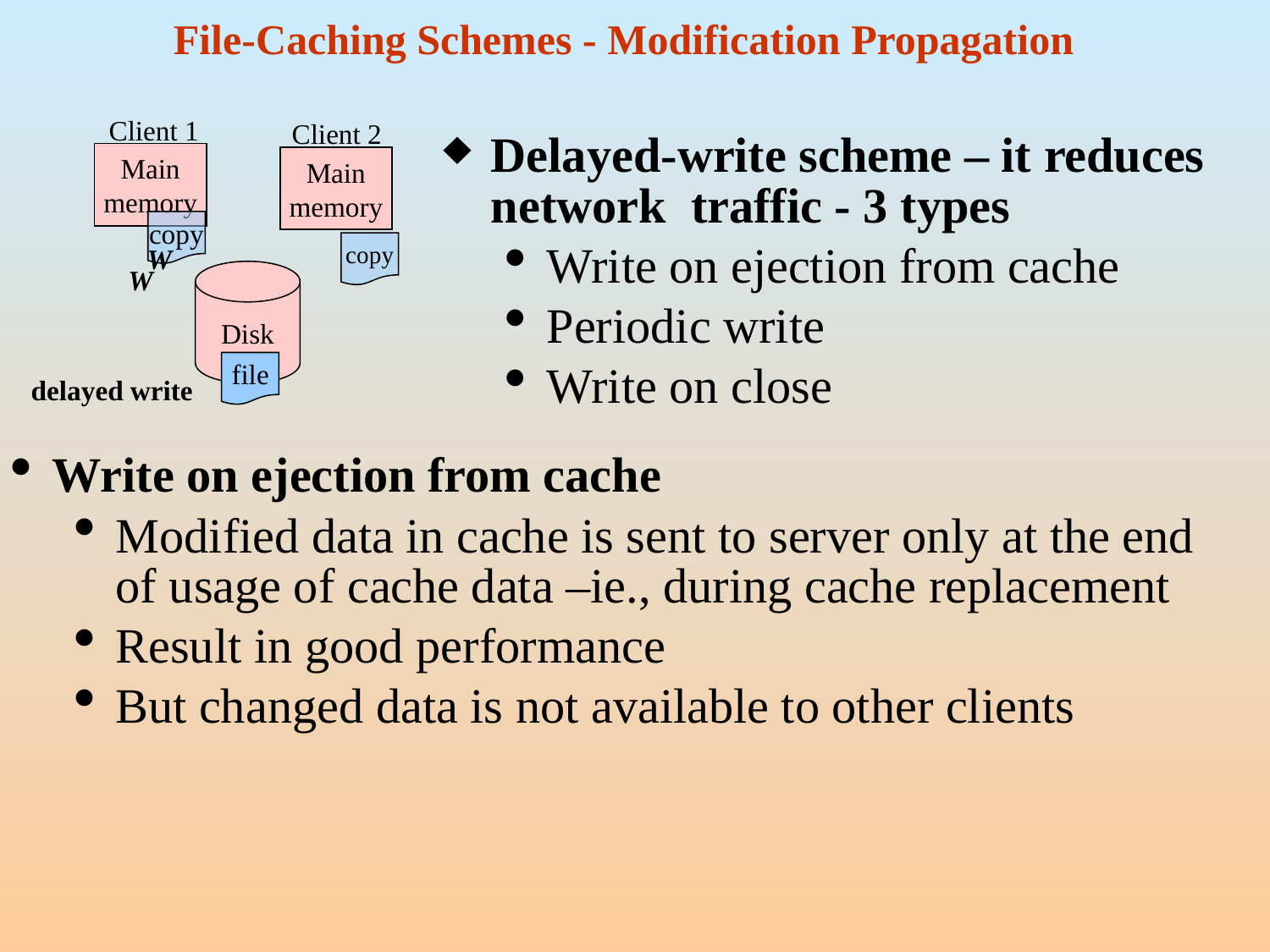

File-Caching Schemes - Modification Propagation
Client 1
Client 2
Main
memory
Main
memory
copy
copy
W
W
Disk
file
delayed write
Delayed-write scheme – it reduces network  traffic - 3 types
Write on ejection from cache
Periodic write
Write on close
Write on ejection from cache
Modified data in cache is sent to server only at the end of usage of cache data –ie., during cache replacement
Result in good performance
But changed data is not available to other clients